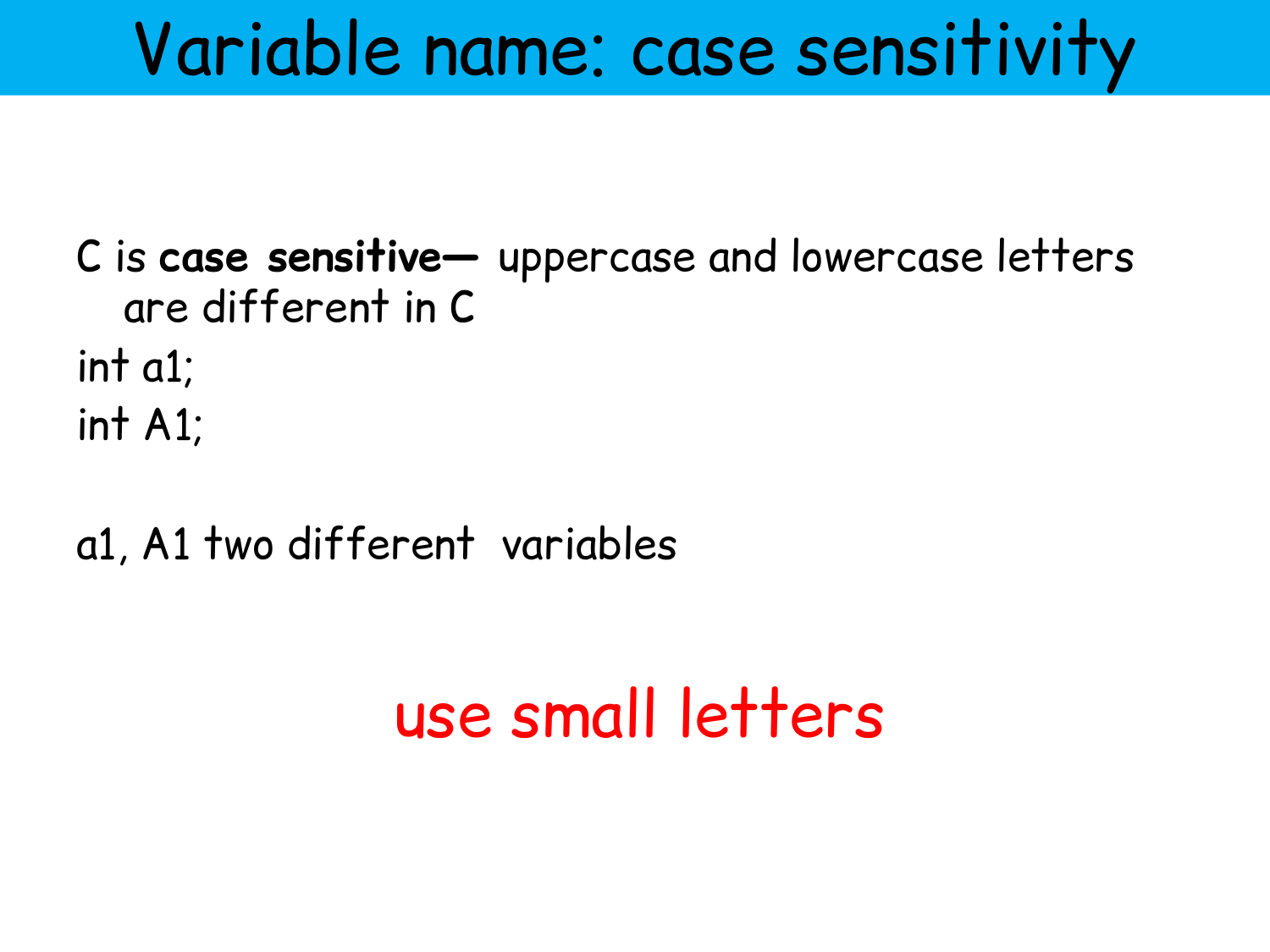

Variable name: case sensitivity
C is case sensitive— uppercase and lowercase letters are different in C
int a1;
int A1;

a1, A1 two different  variables

use small letters